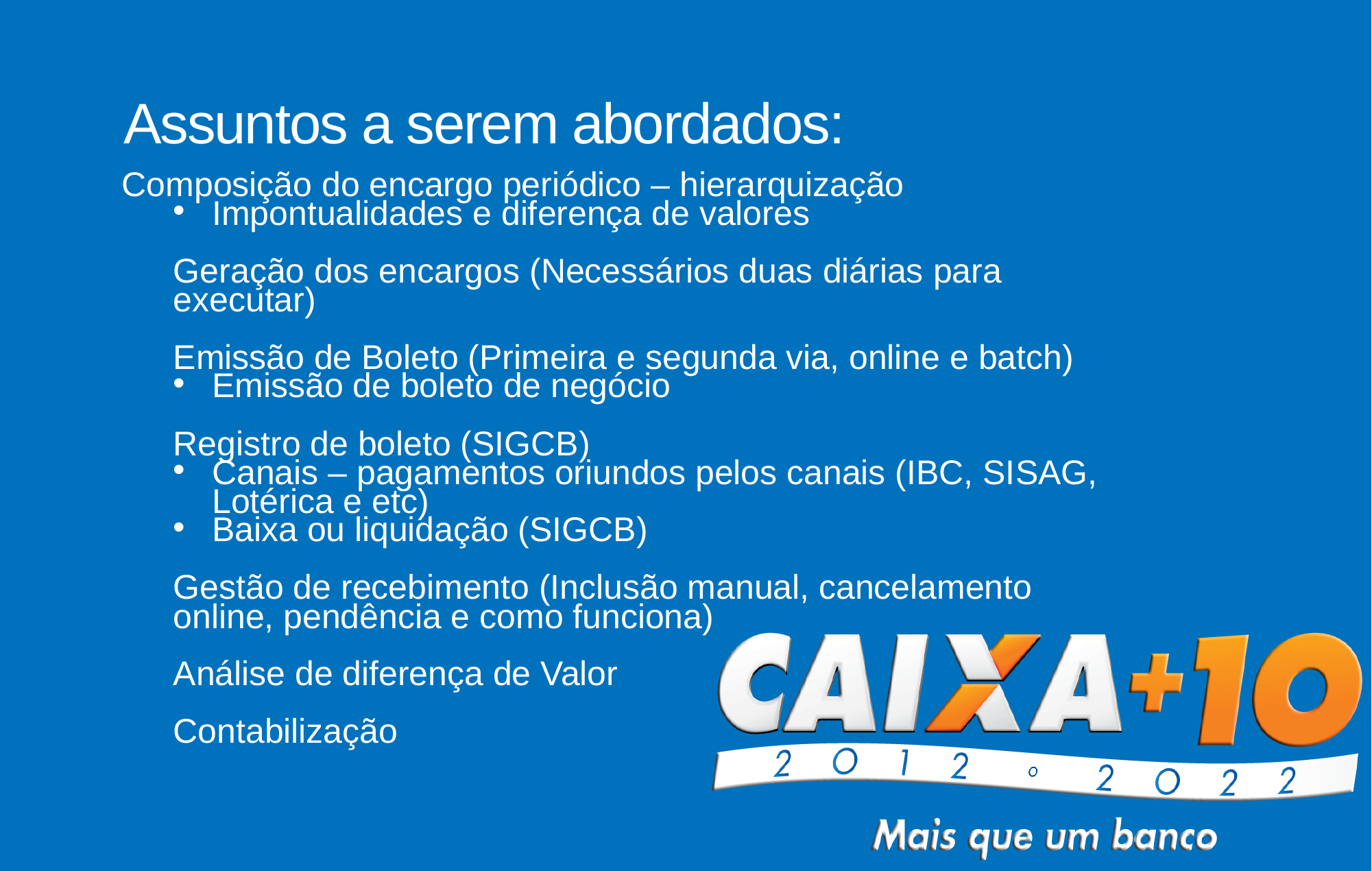

Assuntos a serem abordados:
Composição do encargo periódico – hierarquização
Impontualidades e diferença de valores

Geração dos encargos (Necessários duas diárias para executar)

Emissão de Boleto (Primeira e segunda via, online e batch)
Emissão de boleto de negócio

Registro de boleto (SIGCB)
Canais – pagamentos oriundos pelos canais (IBC, SISAG, Lotérica e etc)
Baixa ou liquidação (SIGCB)

Gestão de recebimento (Inclusão manual, cancelamento online, pendência e como funciona)

Análise de diferença de Valor

Contabilização